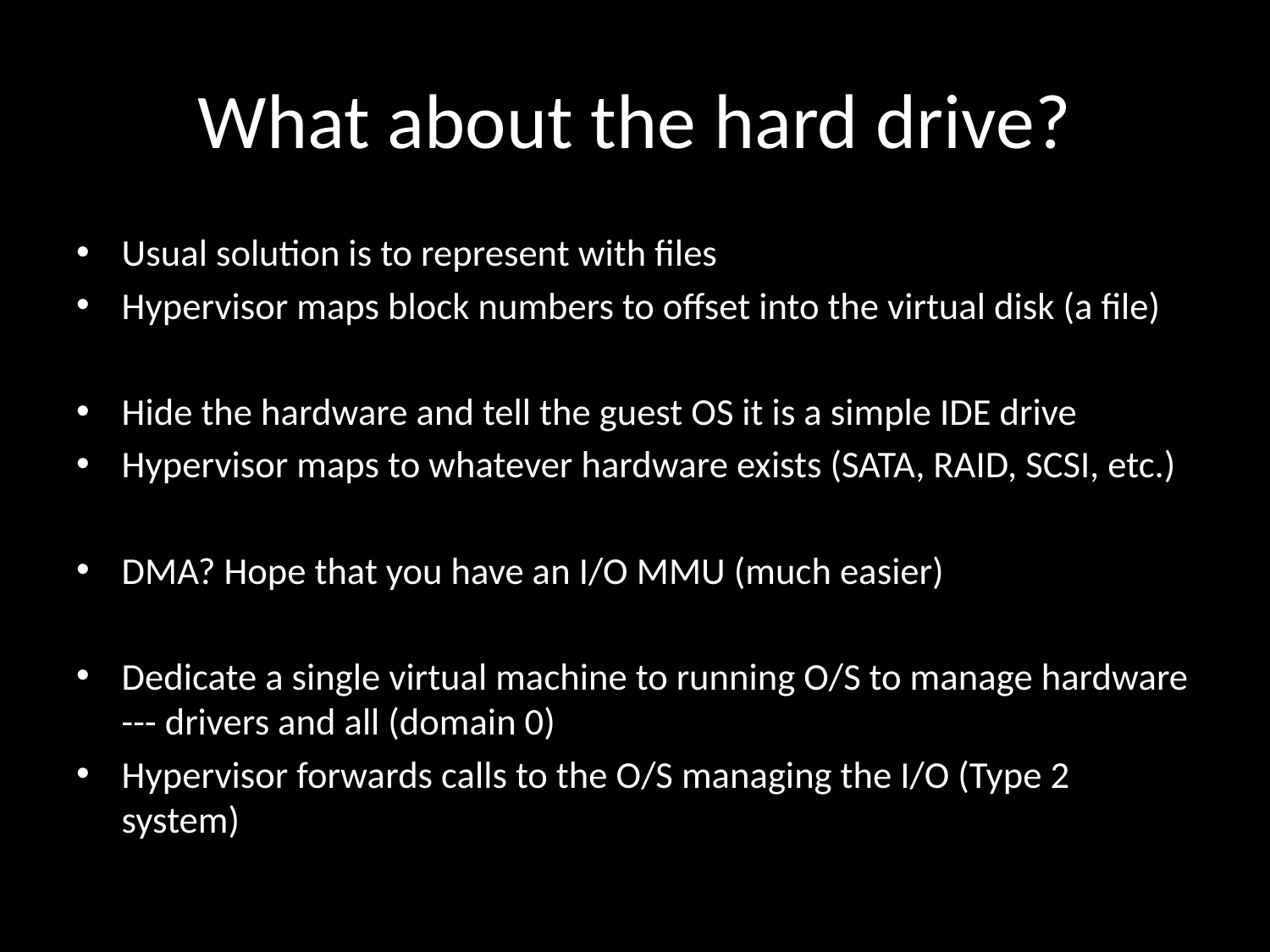

# What about the hard drive?
Usual solution is to represent with files
Hypervisor maps block numbers to offset into the virtual disk (a file)

Hide the hardware and tell the guest OS it is a simple IDE drive
Hypervisor maps to whatever hardware exists (SATA, RAID, SCSI, etc.)

DMA? Hope that you have an I/O MMU (much easier)

Dedicate a single virtual machine to running O/S to manage hardware --- drivers and all (domain 0)
Hypervisor forwards calls to the O/S managing the I/O (Type 2 system)